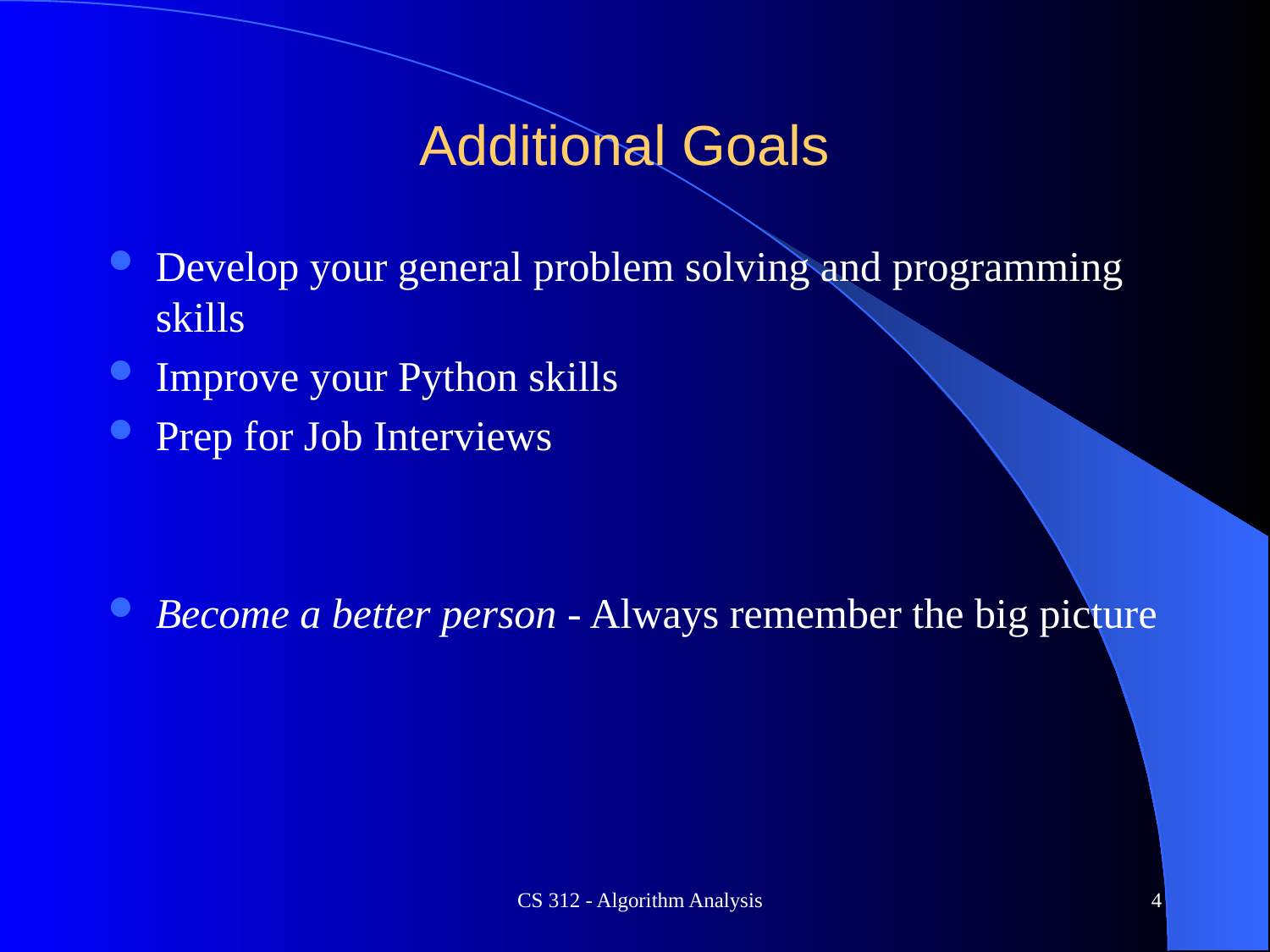

# Additional Goals
Develop your general problem solving and programming skills
Improve your Python skills
Prep for Job Interviews

Become a better person - Always remember the big picture

CS 312 - Algorithm Analysis
4